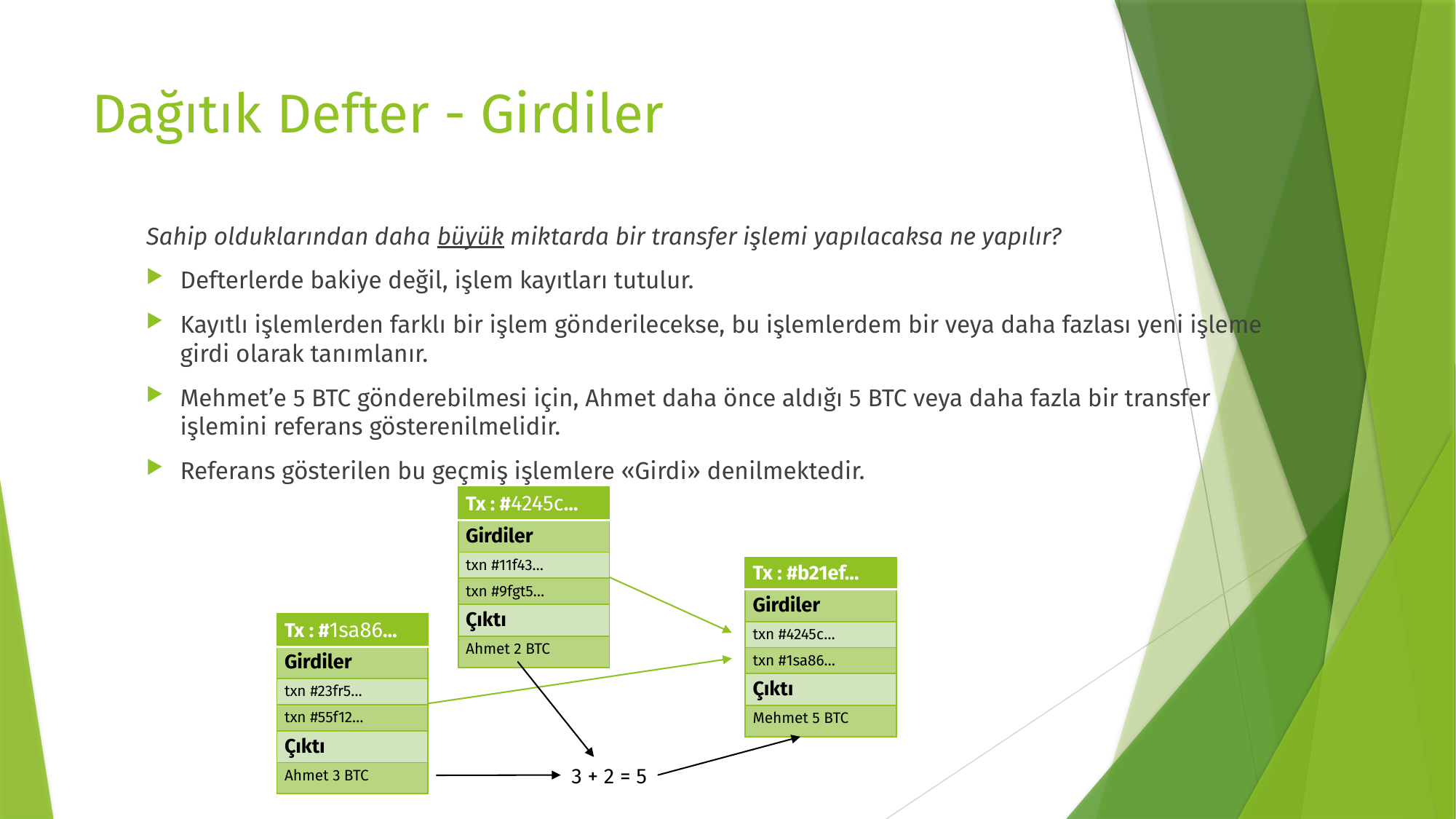

# Dağıtık Defter - Girdiler
Sahip olduklarından daha büyük miktarda bir transfer işlemi yapılacaksa ne yapılır?
Defterlerde bakiye değil, işlem kayıtları tutulur.
Kayıtlı işlemlerden farklı bir işlem gönderilecekse, bu işlemlerdem bir veya daha fazlası yeni işleme girdi olarak tanımlanır.
Mehmet’e 5 BTC gönderebilmesi için, Ahmet daha önce aldığı 5 BTC veya daha fazla bir transfer işlemini referans gösterenilmelidir.
Referans gösterilen bu geçmiş işlemlere «Girdi» denilmektedir.

| Tx : #4245c… |
| --- |
| Girdiler |
| txn #11f43… |
| txn #9fgt5… |
| Çıktı |
| Ahmet 2 BTC |
| Tx : #b21ef… |
| --- |
| Girdiler |
| txn #4245c… |
| txn #1sa86… |
| Çıktı |
| Mehmet 5 BTC |
| Tx : #1sa86… |
| --- |
| Girdiler |
| txn #23fr5… |
| txn #55f12… |
| Çıktı |
| Ahmet 3 BTC |
3 + 2 = 5